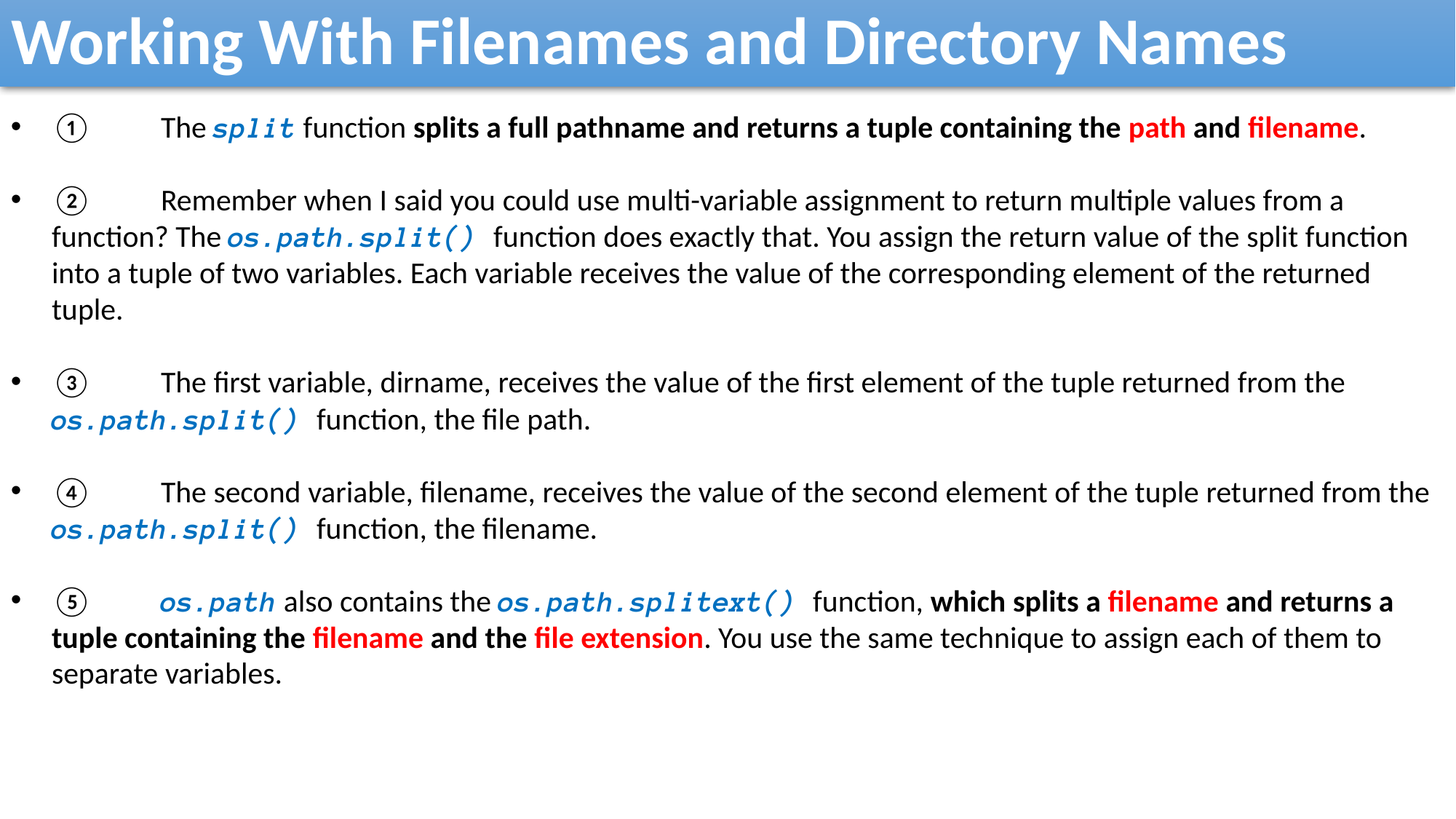

Working With Filenames and Directory Names
①	The split function splits a full pathname and returns a tuple containing the path and filename.

②	Remember when I said you could use multi-variable assignment to return multiple values from a function? The os.path.split() function does exactly that. You assign the return value of the split function into a tuple of two variables. Each variable receives the value of the corresponding element of the returned tuple.

③	The first variable, dirname, receives the value of the first element of the tuple returned from the os.path.split() function, the file path.

④	The second variable, filename, receives the value of the second element of the tuple returned from the os.path.split() function, the filename.

⑤	os.path also contains the os.path.splitext() function, which splits a filename and returns a tuple containing the filename and the file extension. You use the same technique to assign each of them to separate variables.